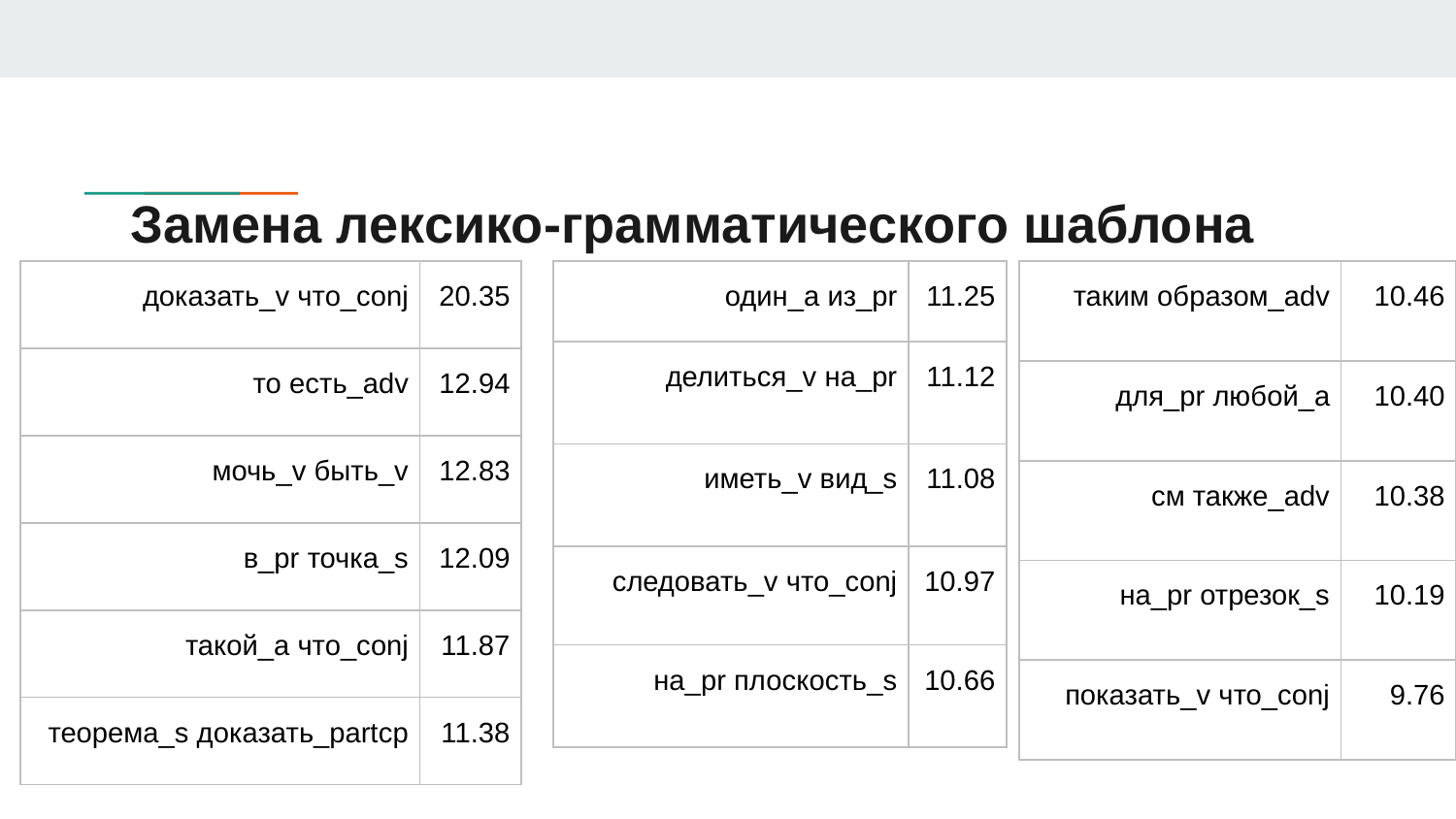

# Замена лексико-грамматического шаблона
| доказать\_v что\_conj | 20.35 |
| --- | --- |
| то есть\_adv | 12.94 |
| мочь\_v быть\_v | 12.83 |
| в\_pr точка\_s | 12.09 |
| такой\_a что\_conj | 11.87 |
| теорема\_s доказать\_partcp | 11.38 |
| один\_a из\_pr | 11.25 |
| --- | --- |
| делиться\_v на\_pr | 11.12 |
| иметь\_v вид\_s | 11.08 |
| следовать\_v что\_conj | 10.97 |
| на\_pr плоскость\_s | 10.66 |
| таким образом\_adv | 10.46 |
| --- | --- |
| для\_pr любой\_a | 10.40 |
| см также\_adv | 10.38 |
| на\_pr отрезок\_s | 10.19 |
| показать\_v что\_conj | 9.76 |